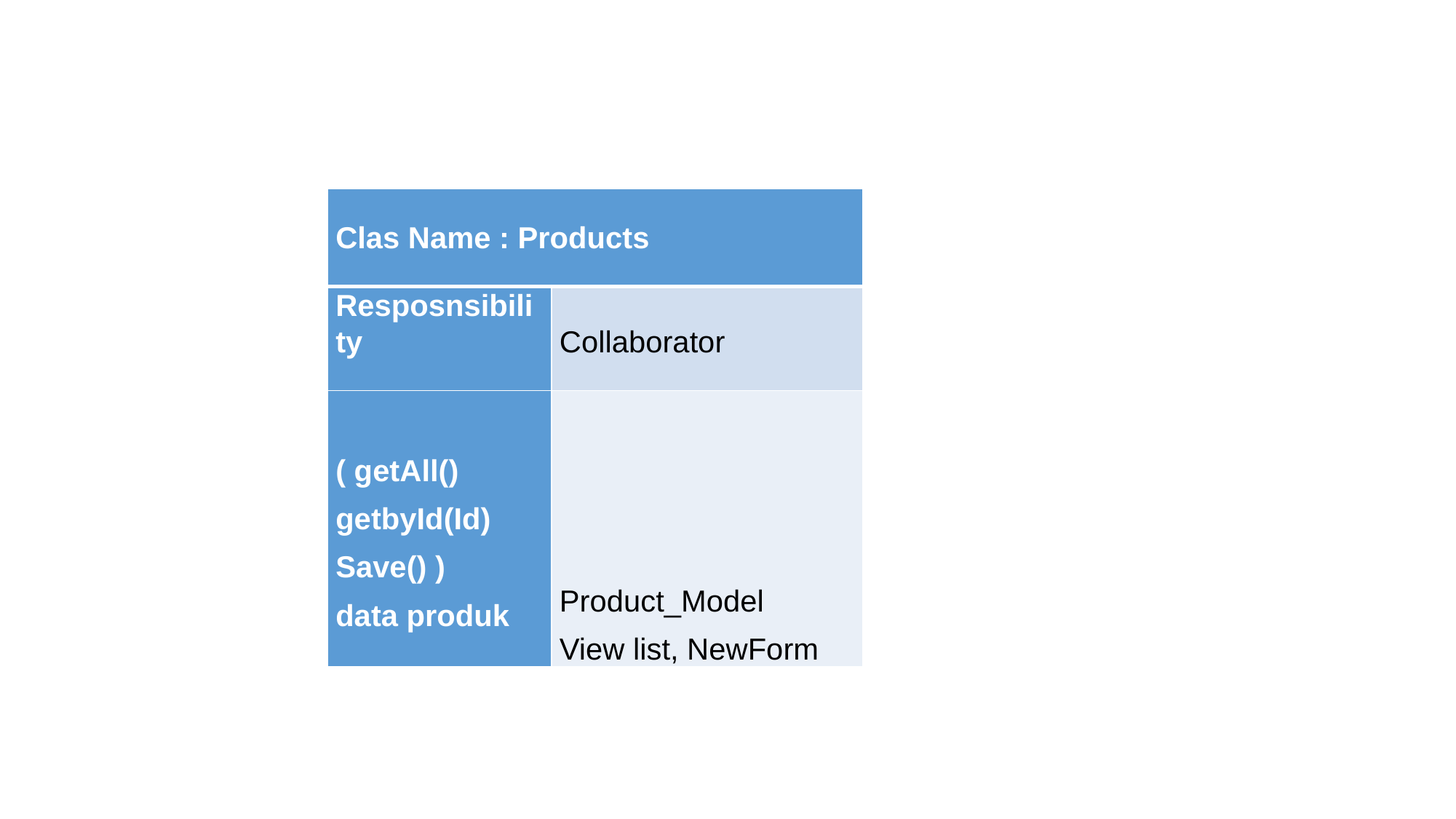

| Clas Name : Products |  |
| --- | --- |
| Resposnsibility | Collaborator |
| ( getAll() getbyId(Id) Save() ) data produk | Product\_Model View list, NewForm |